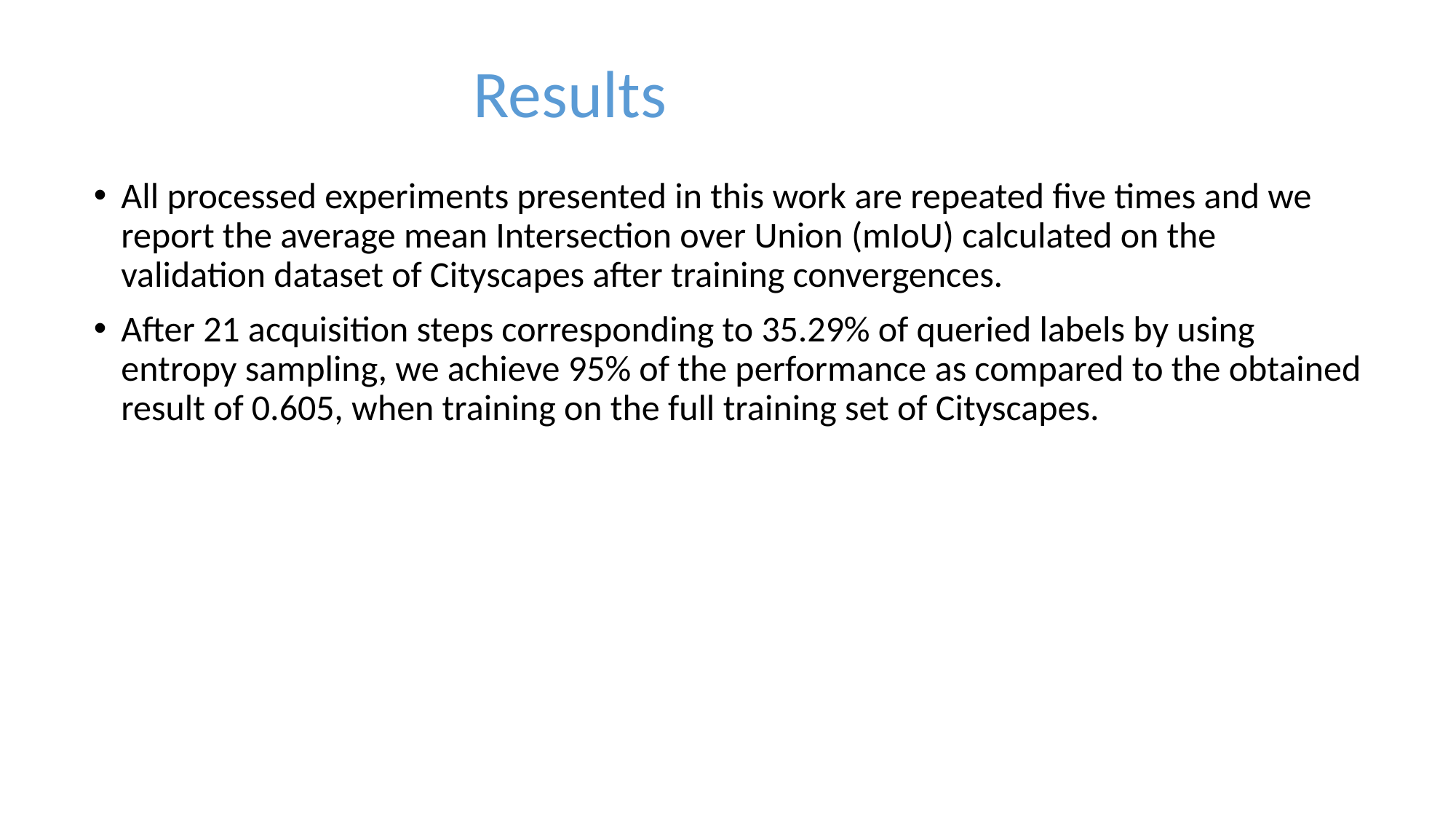

# Results
All processed experiments presented in this work are repeated five times and we report the average mean Intersection over Union (mIoU) calculated on the validation dataset of Cityscapes after training convergences.
After 21 acquisition steps corresponding to 35.29% of queried labels by using entropy sampling, we achieve 95% of the performance as compared to the obtained result of 0.605, when training on the full training set of Cityscapes.